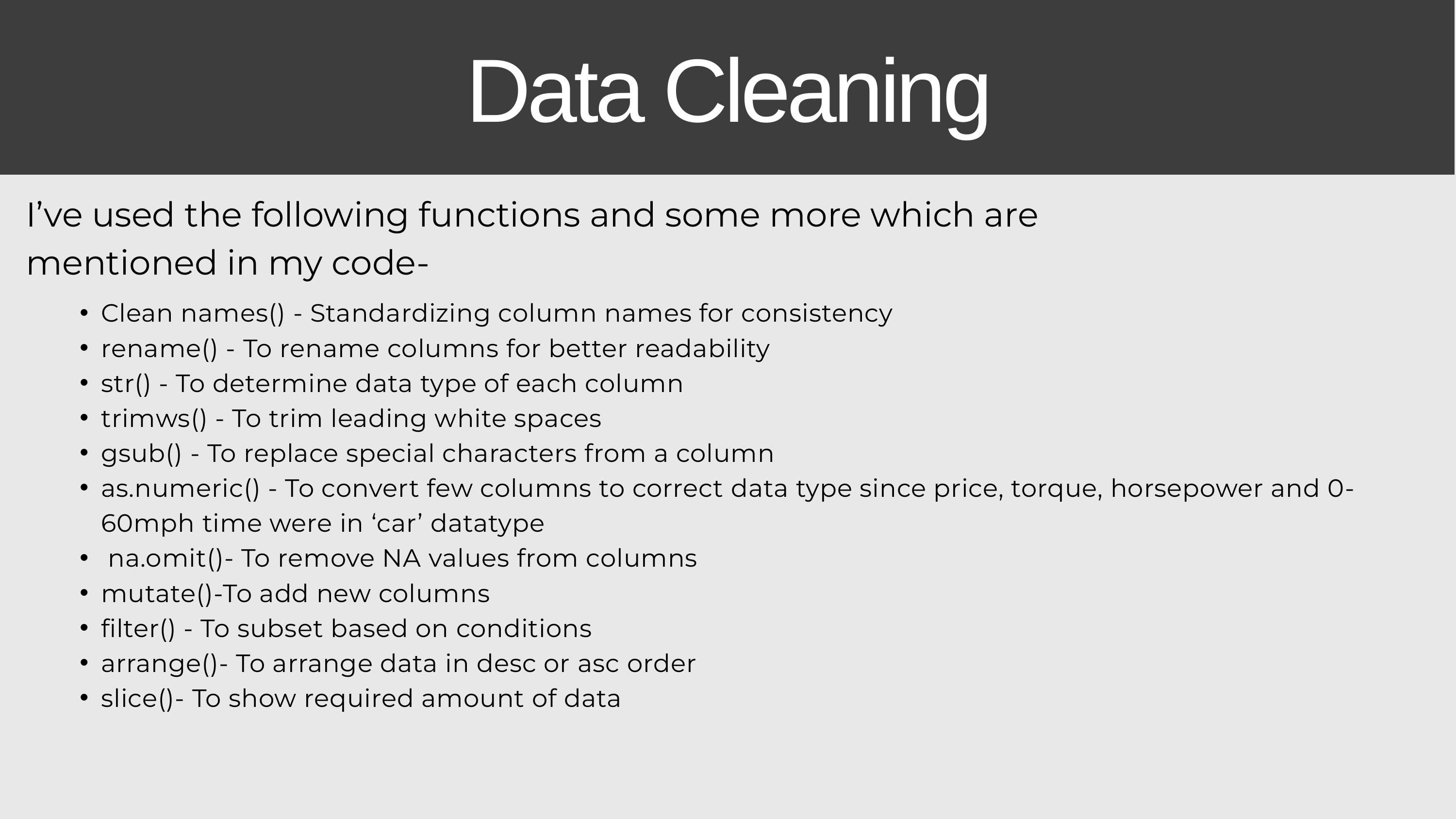

Data Cleaning
I’ve used the following functions and some more which are mentioned in my code-
Clean names() - Standardizing column names for consistency
rename() - To rename columns for better readability
str() - To determine data type of each column
trimws() - To trim leading white spaces
gsub() - To replace special characters from a column
as.numeric() - To convert few columns to correct data type since price, torque, horsepower and 0-60mph time were in ‘car’ datatype
 na.omit()- To remove NA values from columns
mutate()-To add new columns
filter() - To subset based on conditions
arrange()- To arrange data in desc or asc order
slice()- To show required amount of data